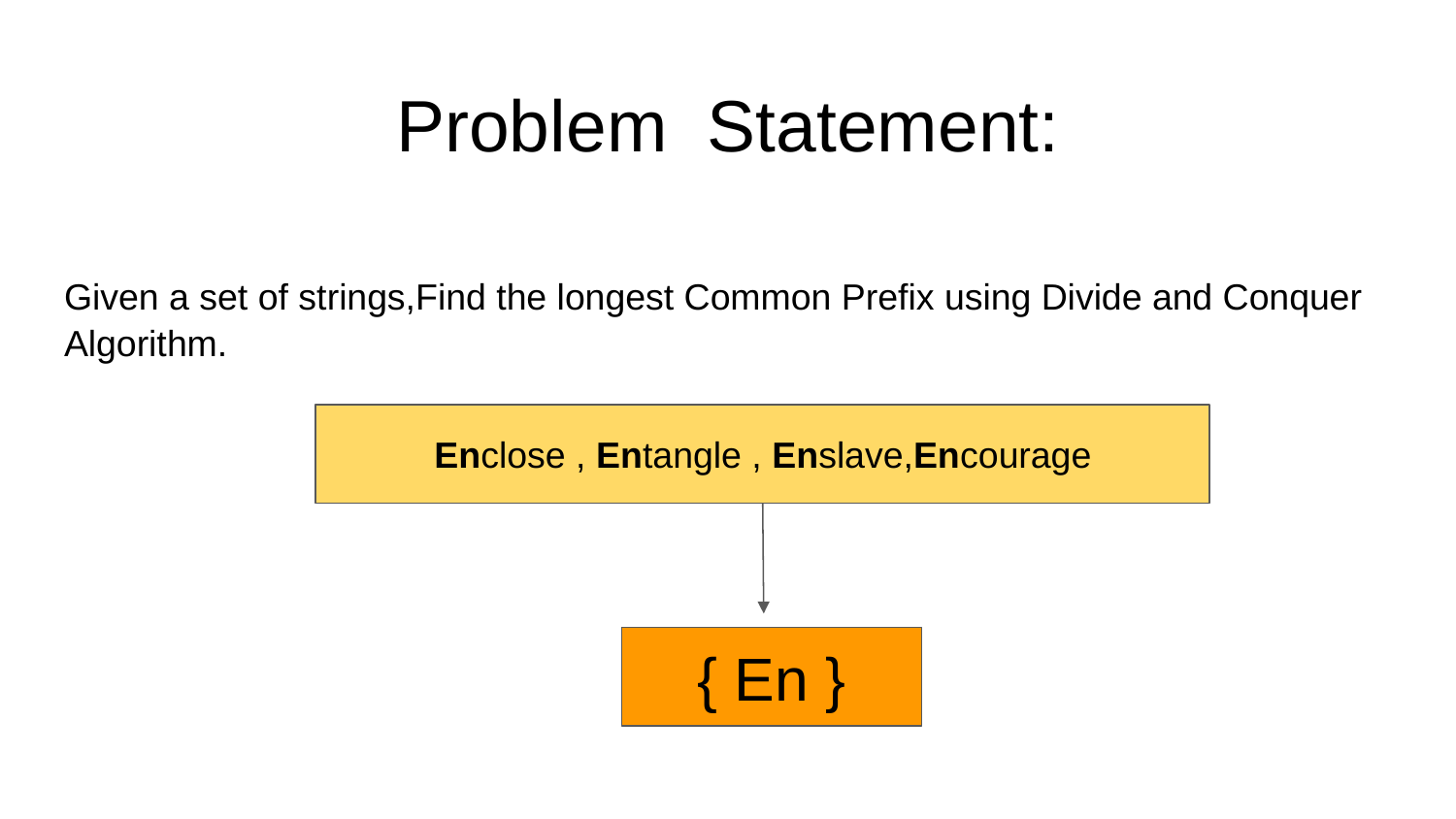

# Problem	 Statement:
Given a set of strings,Find the longest Common Prefix using Divide and Conquer Algorithm.

Enclose , Entangle , Enslave,Encourage
{ En }